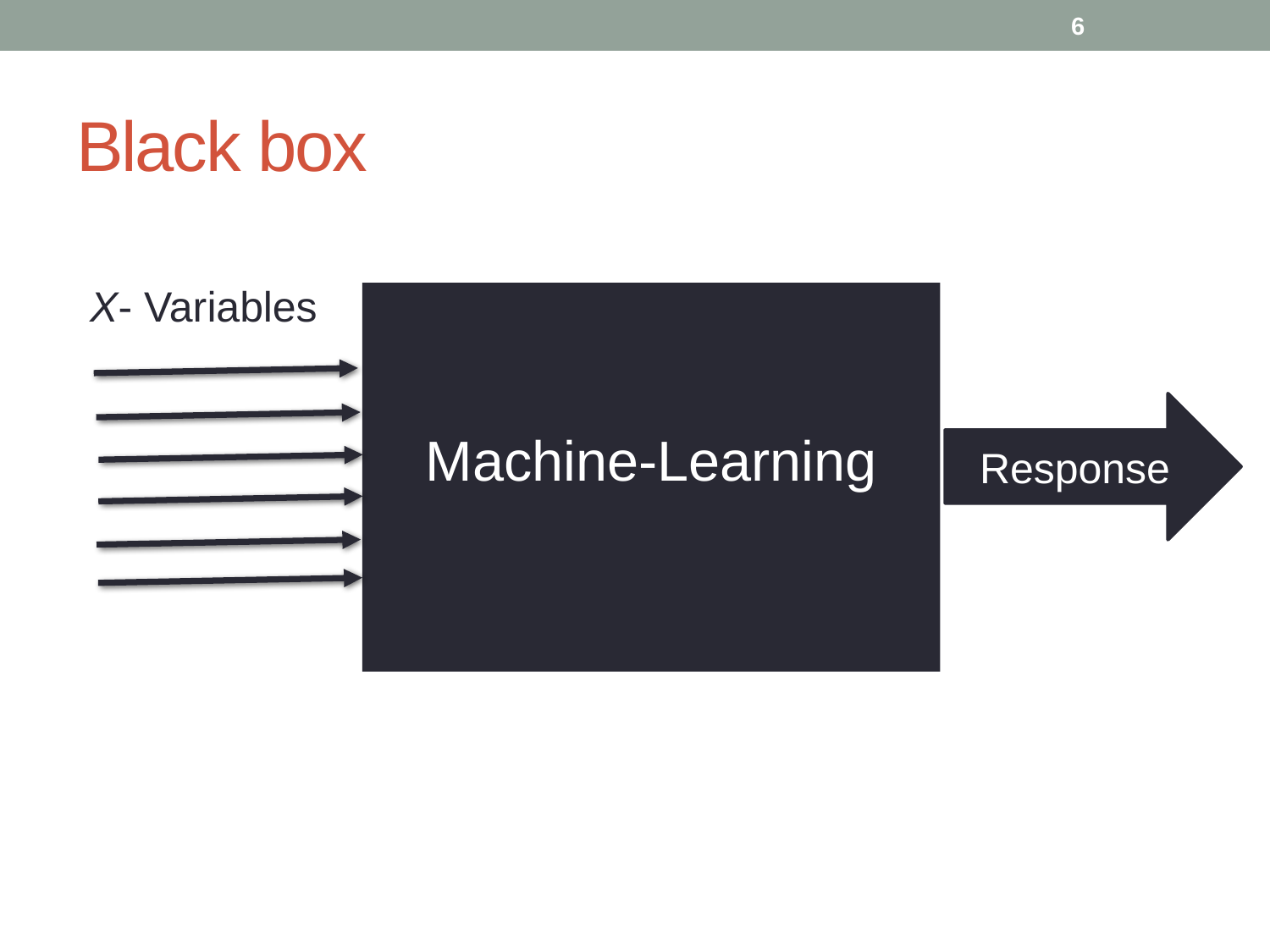

6
# Black box
X- Variables

Machine-Learning

Response